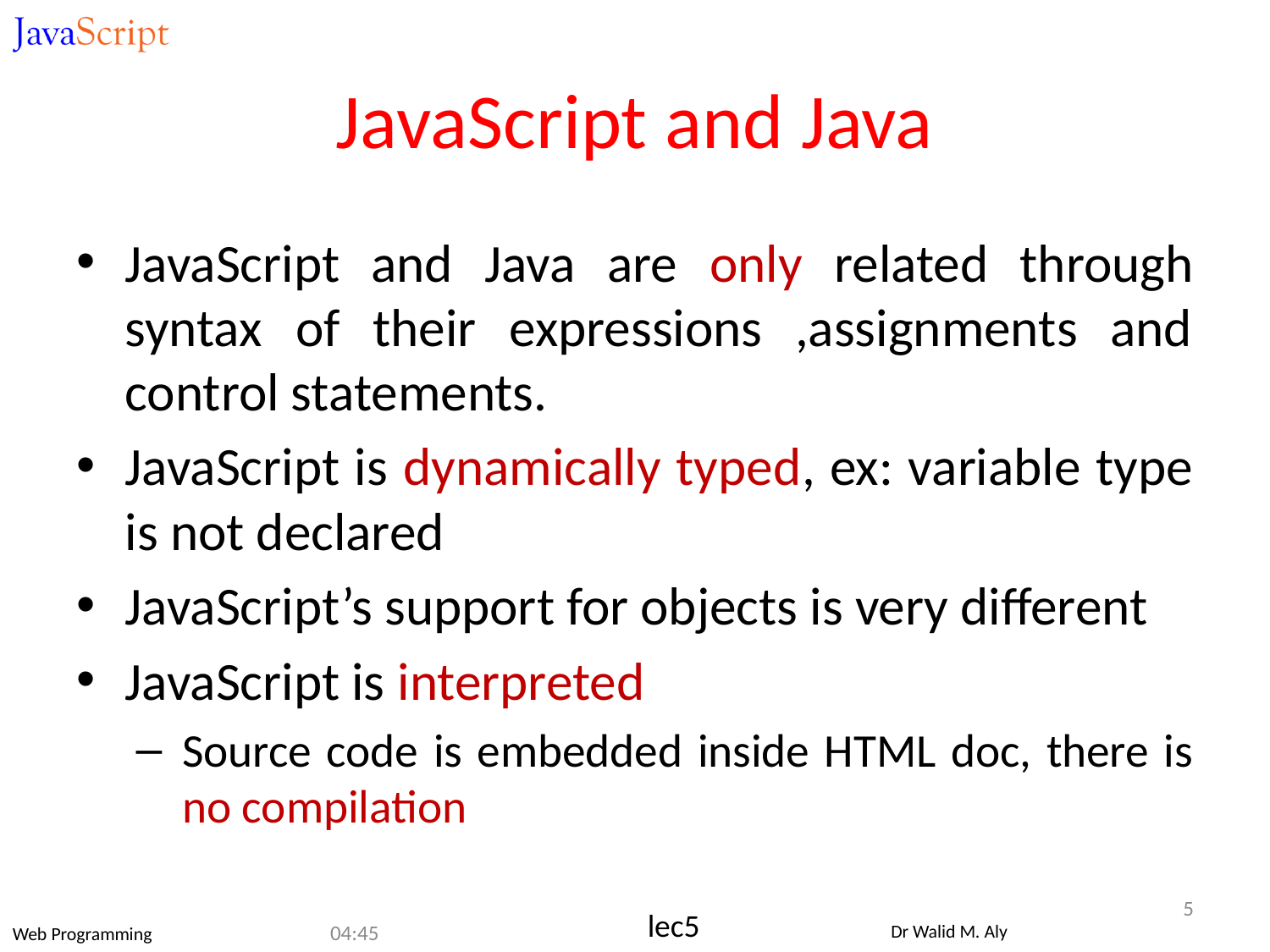

# JavaScript and Java
JavaScript and Java are only related through syntax of their expressions ,assignments and control statements.
JavaScript is dynamically typed, ex: variable type is not declared
JavaScript’s support for objects is very different
JavaScript is interpreted
Source code is embedded inside HTML doc, there is no compilation
5